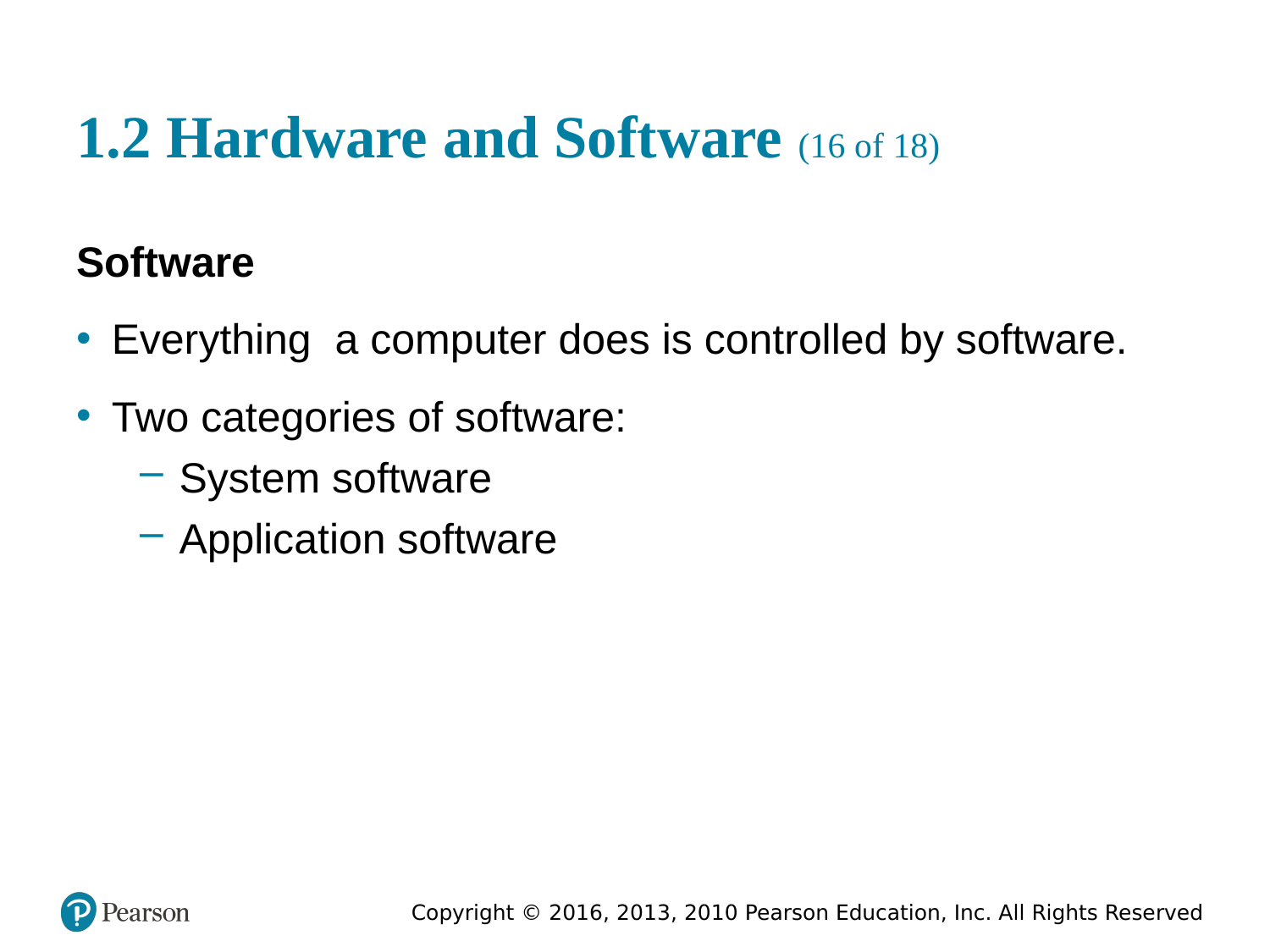

# 1.2 Hardware and Software (16 of 18)
Software
Everything  a computer does is controlled by software.
Two categories of software:
System software
Application software